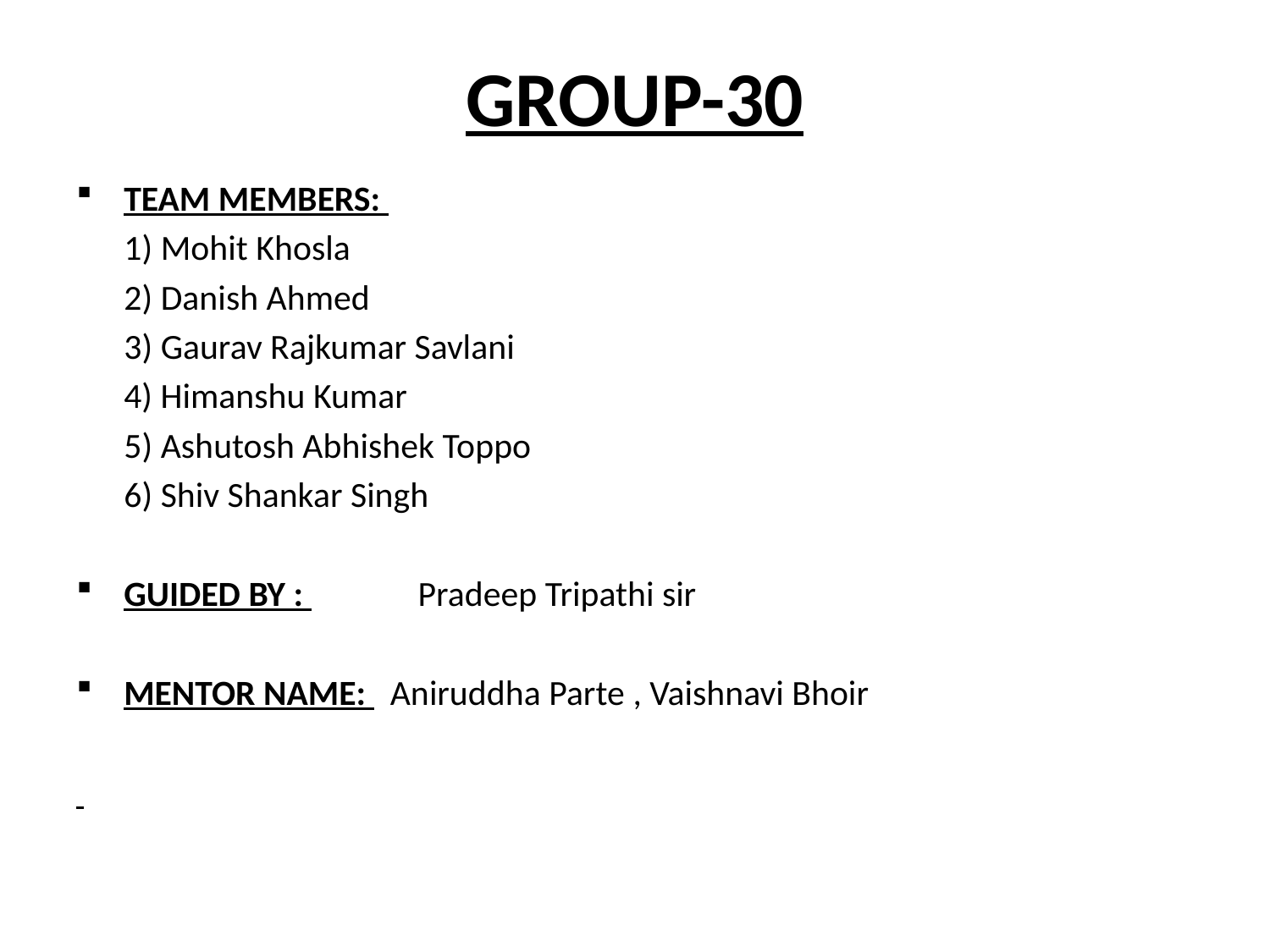

# GROUP-30
TEAM MEMBERS:
	1) Mohit Khosla
	2) Danish Ahmed
	3) Gaurav Rajkumar Savlani
	4) Himanshu Kumar
	5) Ashutosh Abhishek Toppo
	6) Shiv Shankar Singh

GUIDED BY : 	     Pradeep Tripathi sir

MENTOR NAME:   Aniruddha Parte , Vaishnavi Bhoir